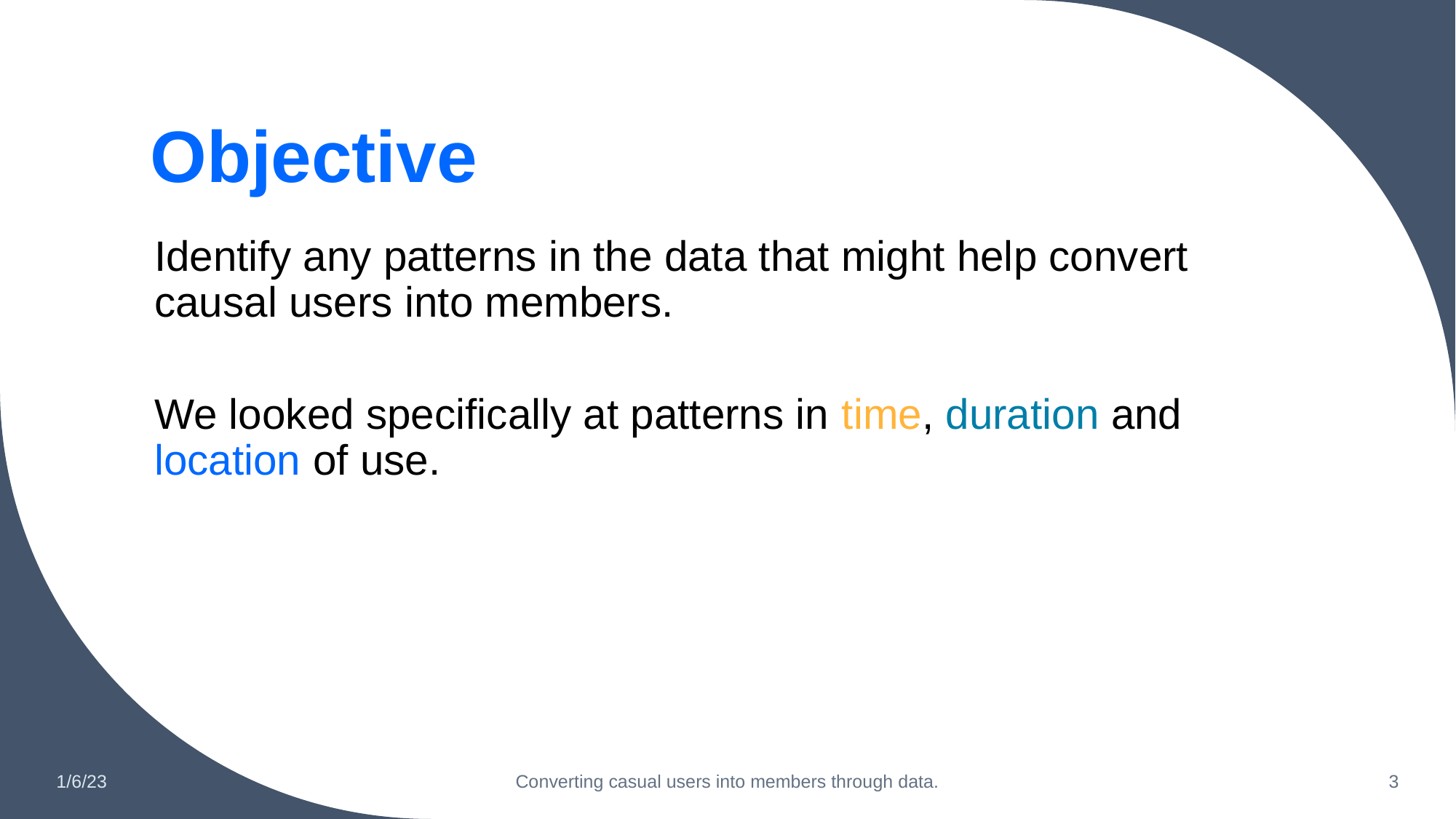

# Objective
Identify any patterns in the data that might help convert causal users into members.
We looked specifically at patterns in time, duration and location of use.
1/6/23
Converting casual users into members through data.
3